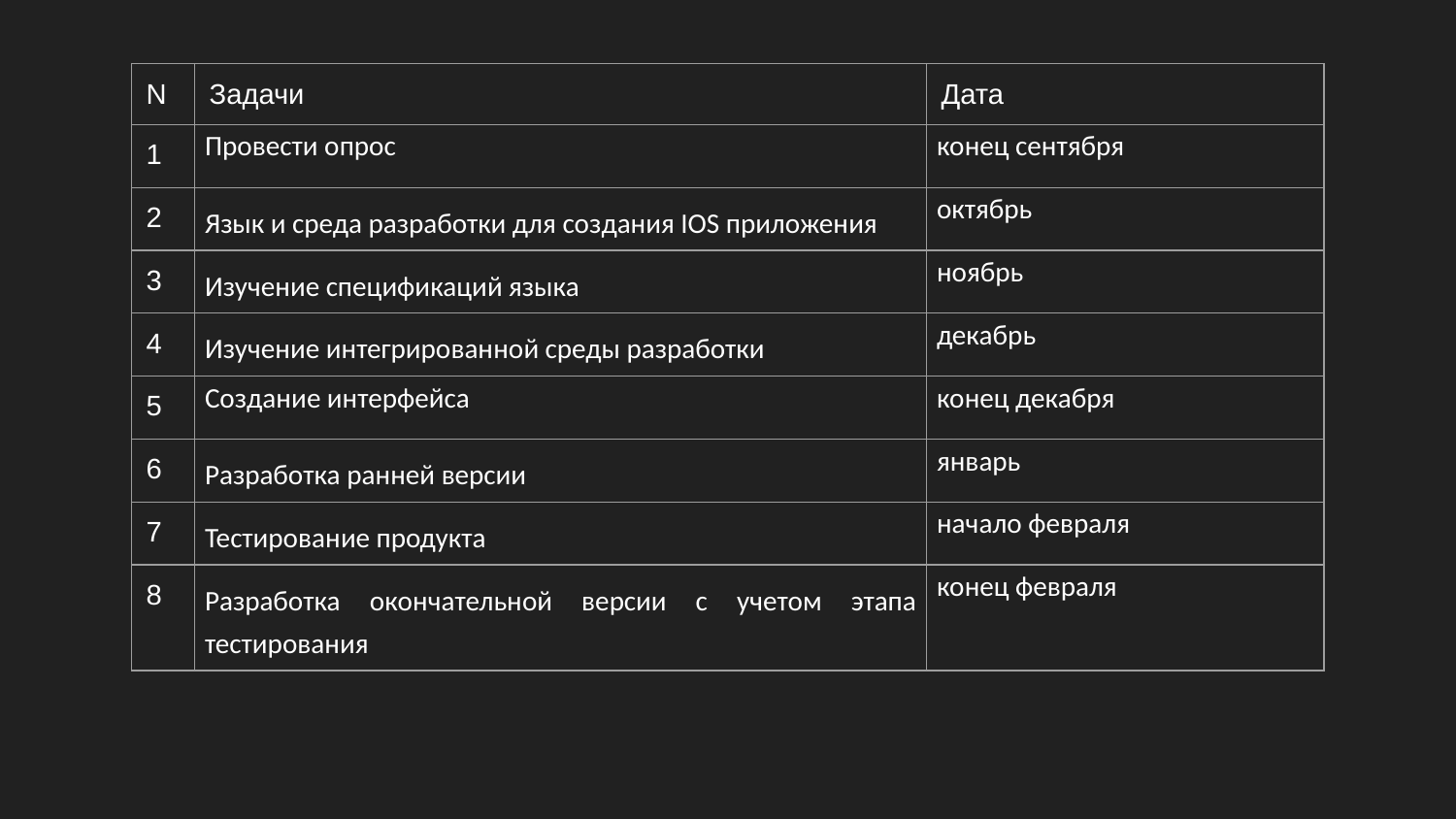

| N | Задачи | Дата |
| --- | --- | --- |
| 1 | Провести опрос | конец сентября |
| 2 | Язык и среда разработки для создания IOS приложения | октябрь |
| 3 | Изучение спецификаций языка | ноябрь |
| 4 | Изучение интегрированной среды разработки | декабрь |
| 5 | Создание интерфейса | конец декабря |
| 6 | Разработка ранней версии | январь |
| 7 | Тестирование продукта | начало февраля |
| 8 | Разработка окончательной версии с учетом этапа тестирования | конец февраля |